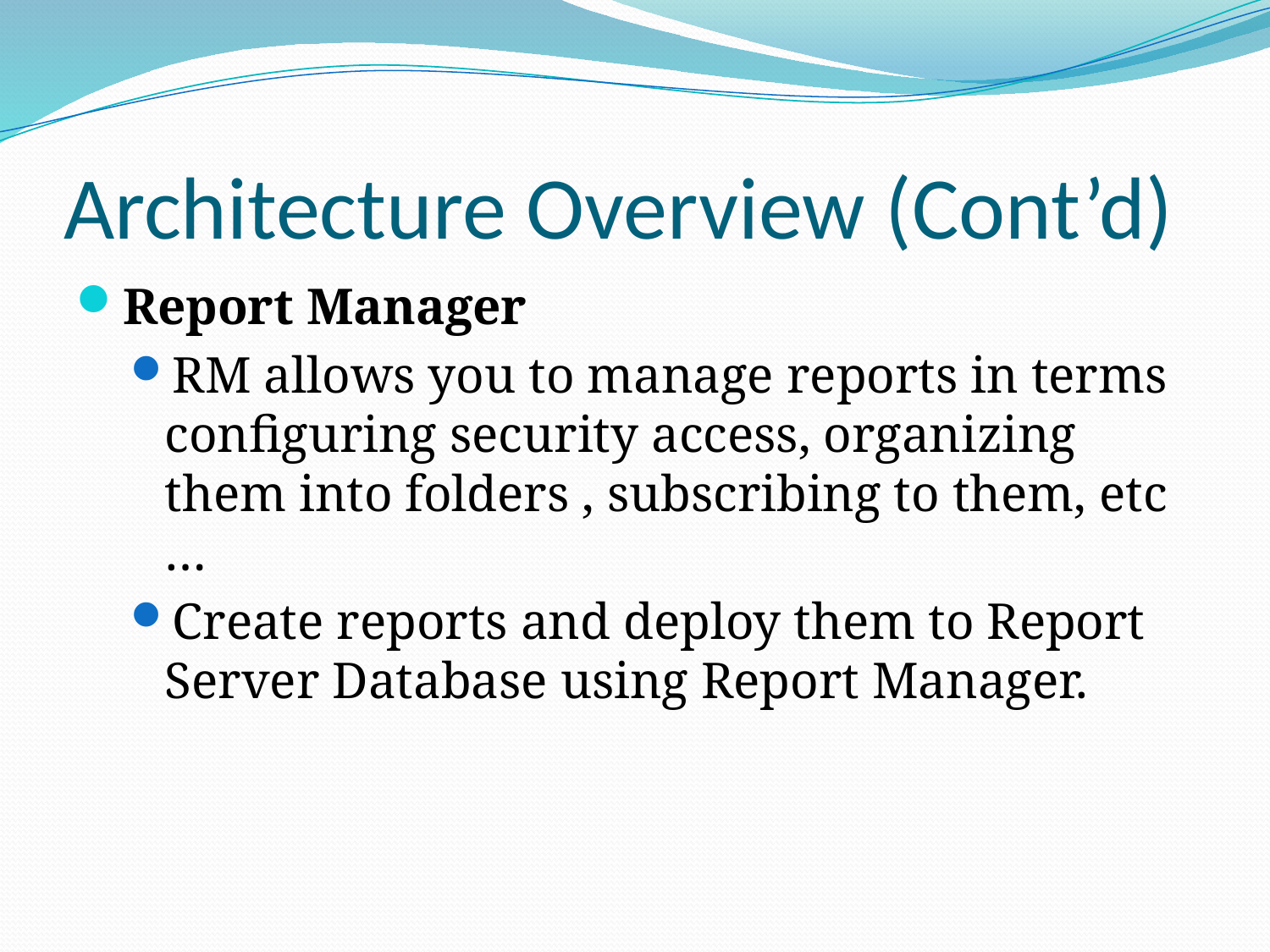

# Architecture Overview (Cont’d)
Report Manager
RM allows you to manage reports in terms configuring security access, organizing them into folders , subscribing to them, etc …
Create reports and deploy them to Report Server Database using Report Manager.